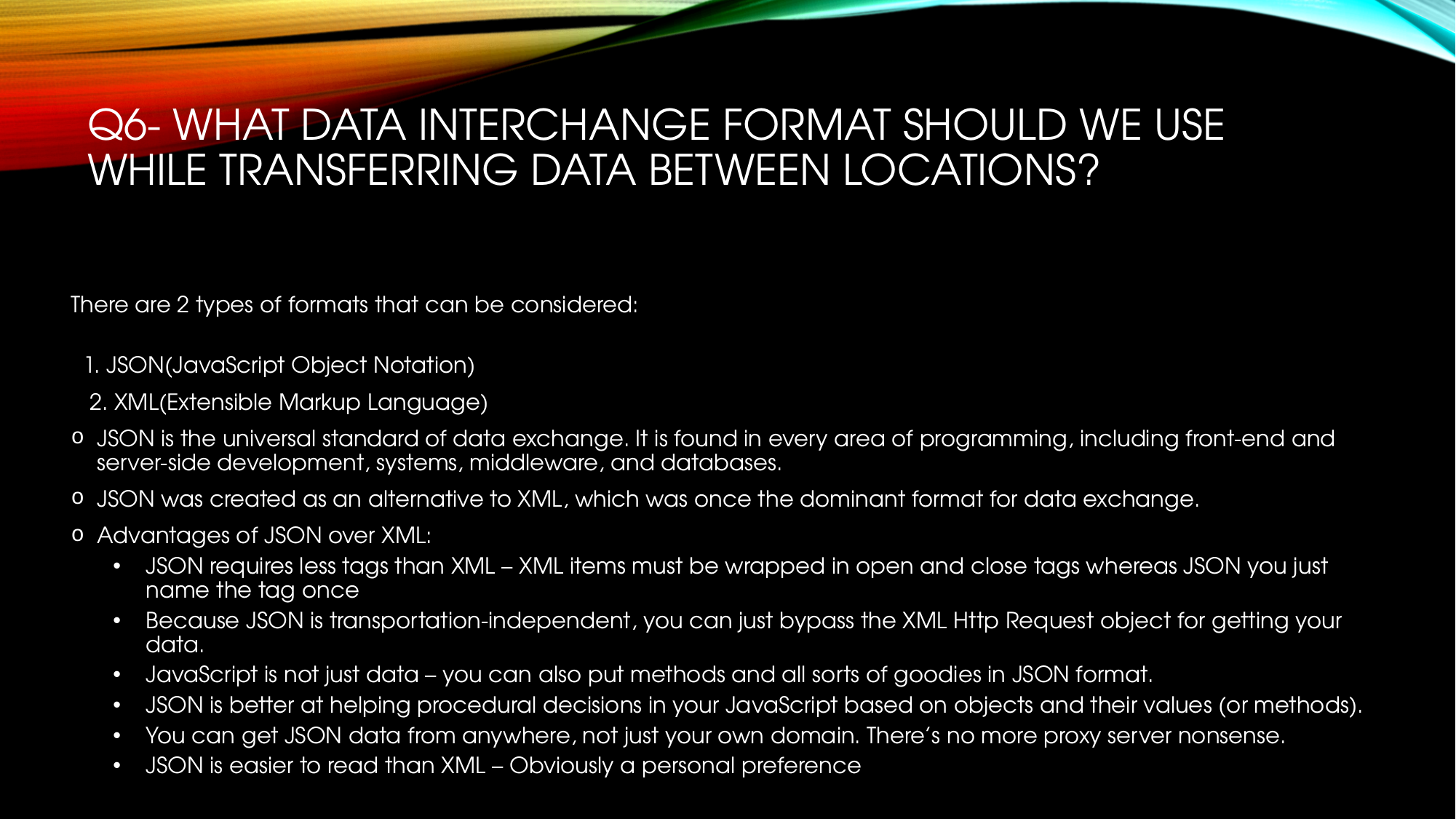

# Q6- What data interchange format should we use while transferring data between locations?
There are 2 types of formats that can be considered:
  1. JSON(JavaScript Object Notation)
   2. XML(Extensible Markup Language)
JSON is the universal standard of data exchange. It is found in every area of programming, including front-end and server-side development, systems, middleware, and databases.
JSON was created as an alternative to XML, which was once the dominant format for data exchange.
Advantages of JSON over XML:
JSON requires less tags than XML – XML items must be wrapped in open and close tags whereas JSON you just name the tag once
Because JSON is transportation-independent, you can just bypass the XML Http Request object for getting your data.
JavaScript is not just data – you can also put methods and all sorts of goodies in JSON format.
JSON is better at helping procedural decisions in your JavaScript based on objects and their values (or methods).
You can get JSON data from anywhere, not just your own domain. There’s no more proxy server nonsense.
JSON is easier to read than XML – Obviously a personal preference